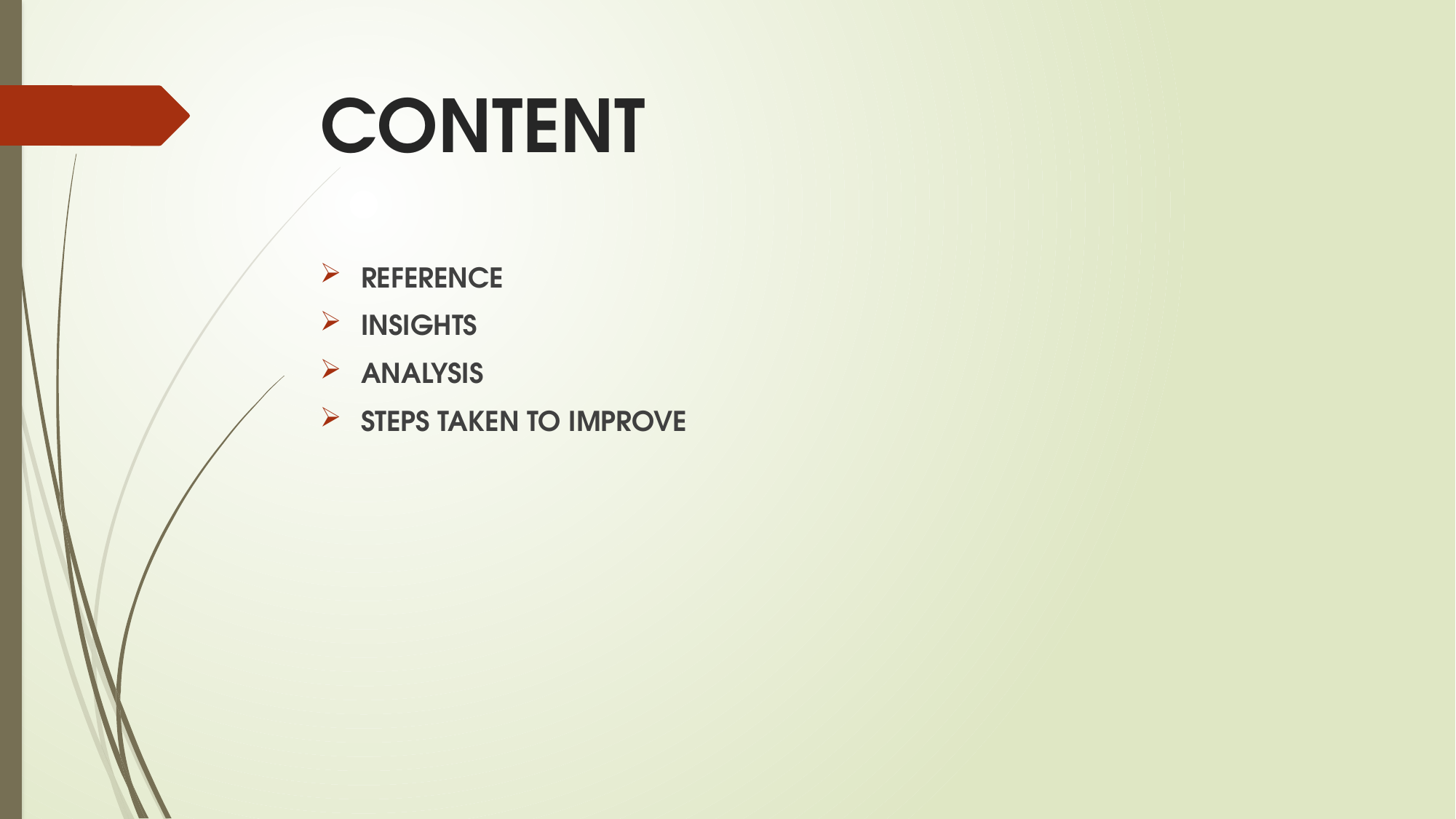

# CONTENT
REFERENCE
INSIGHTS
ANALYSIS
STEPS TAKEN TO IMPROVE